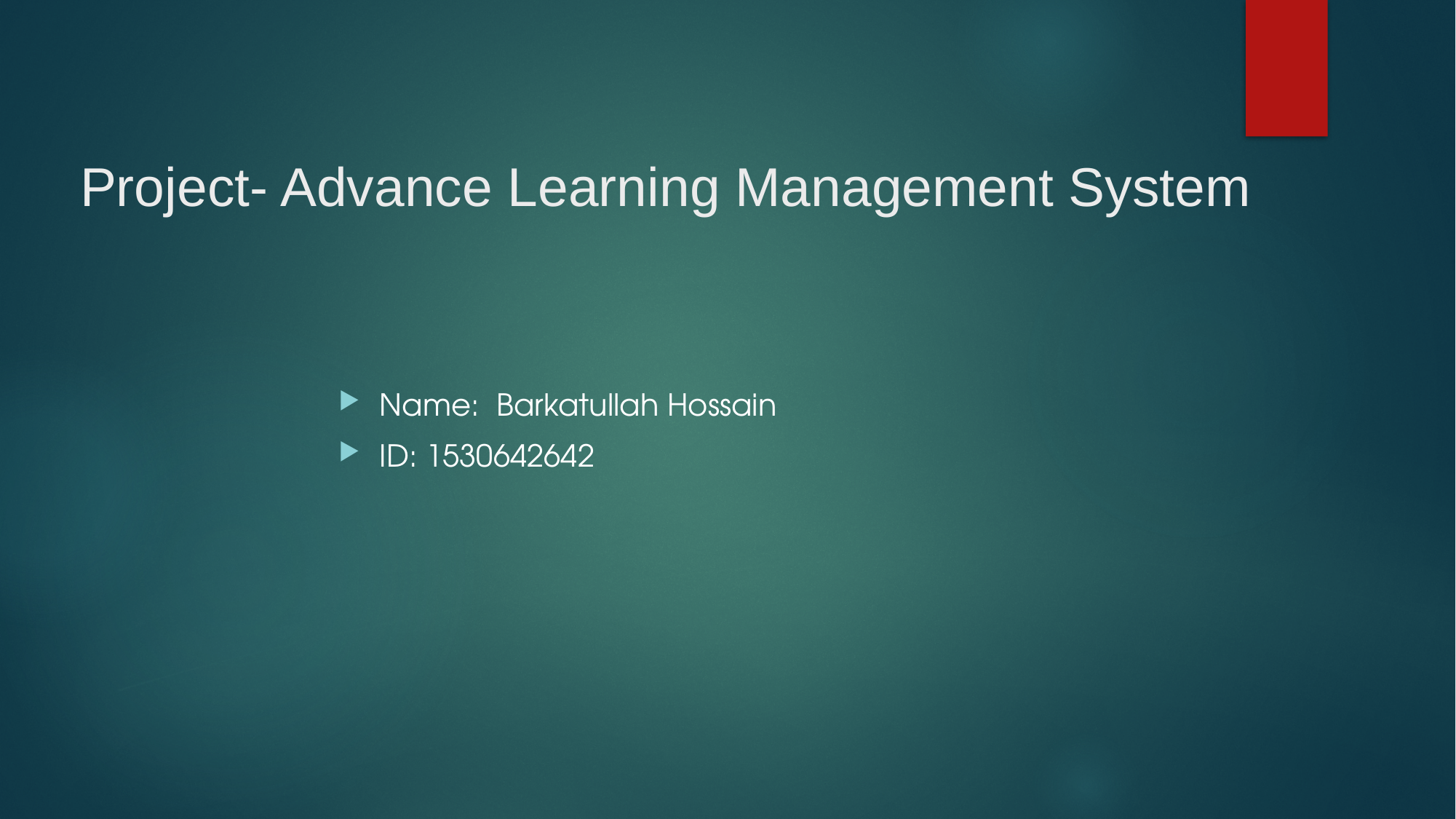

# Project- Advance Learning Management System
Name:  Barkatullah Hossain
ID: 1530642642